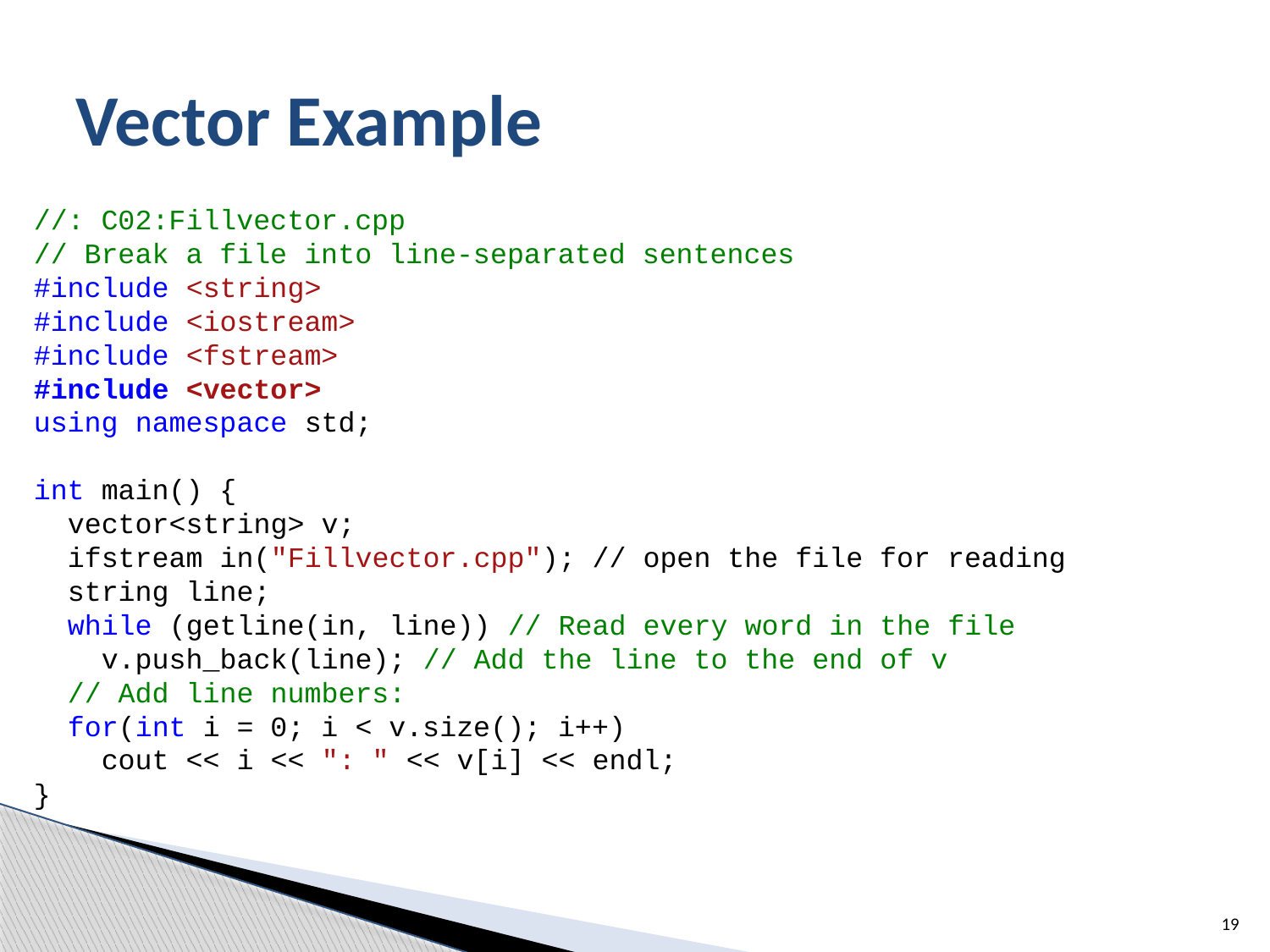

# Vector Example
//: C02:Fillvector.cpp
// Break a file into line-separated sentences
#include <string>
#include <iostream>
#include <fstream>
#include <vector>
using namespace std;

int main() {
  vector<string> v;
  ifstream in("Fillvector.cpp"); // open the file for reading
  string line;
  while (getline(in, line)) // Read every word in the file
    v.push_back(line); // Add the line to the end of v
  // Add line numbers:
  for(int i = 0; i < v.size(); i++)
    cout << i << ": " << v[i] << endl;
}
19